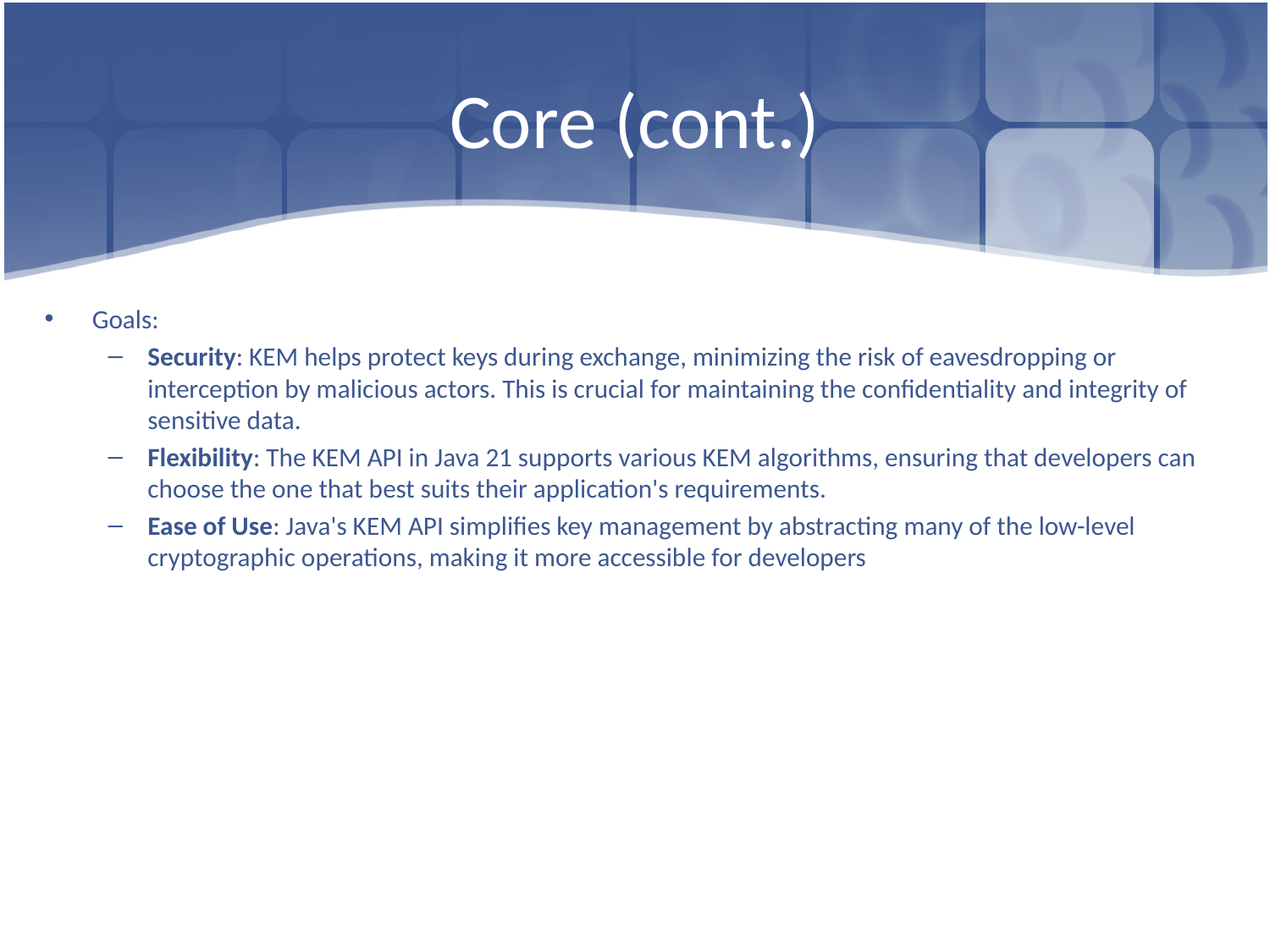

# Core (cont.)
Goals:
Security: KEM helps protect keys during exchange, minimizing the risk of eavesdropping or interception by malicious actors. This is crucial for maintaining the confidentiality and integrity of sensitive data.
Flexibility: The KEM API in Java 21 supports various KEM algorithms, ensuring that developers can choose the one that best suits their application's requirements.
Ease of Use: Java's KEM API simplifies key management by abstracting many of the low-level cryptographic operations, making it more accessible for developers